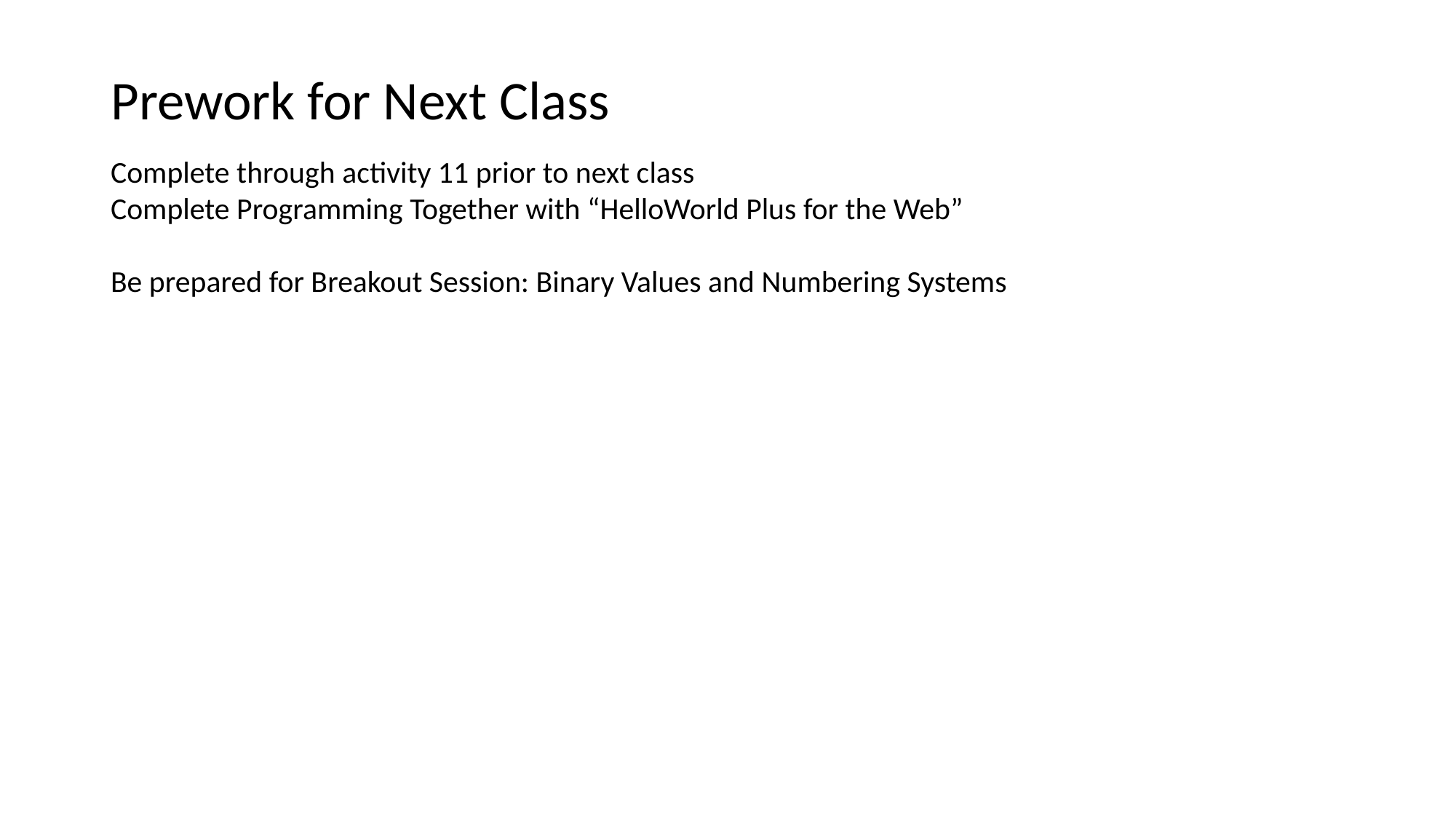

# Prework for Next Class
Complete through activity 11 prior to next class
Complete Programming Together with “HelloWorld Plus for the Web”

Be prepared for Breakout Session: Binary Values and Numbering Systems